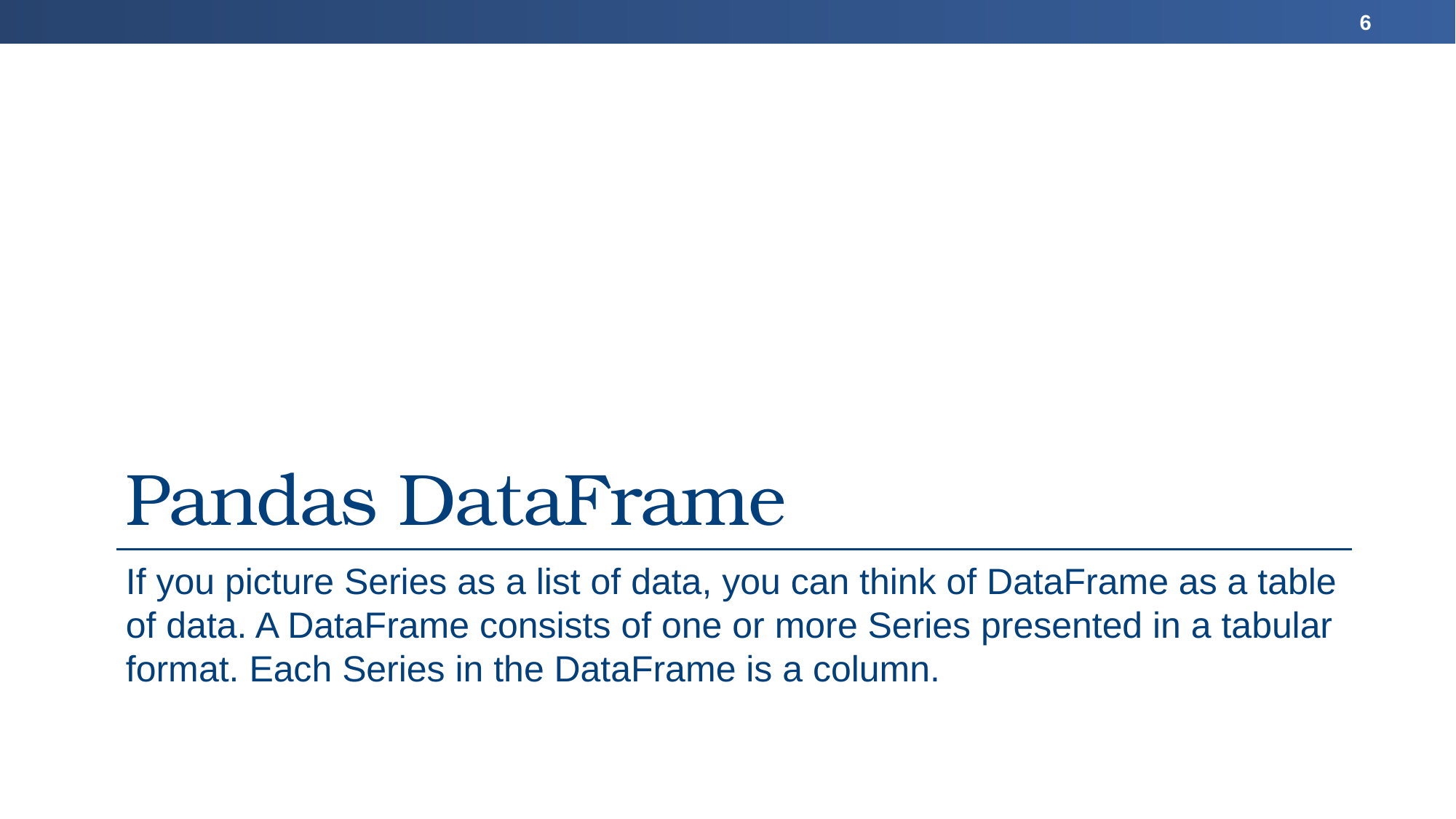

6
# Pandas DataFrame
If you picture Series as a list of data, you can think of DataFrame as a table of data. A DataFrame consists of one or more Series presented in a tabular format. Each Series in the DataFrame is a column.